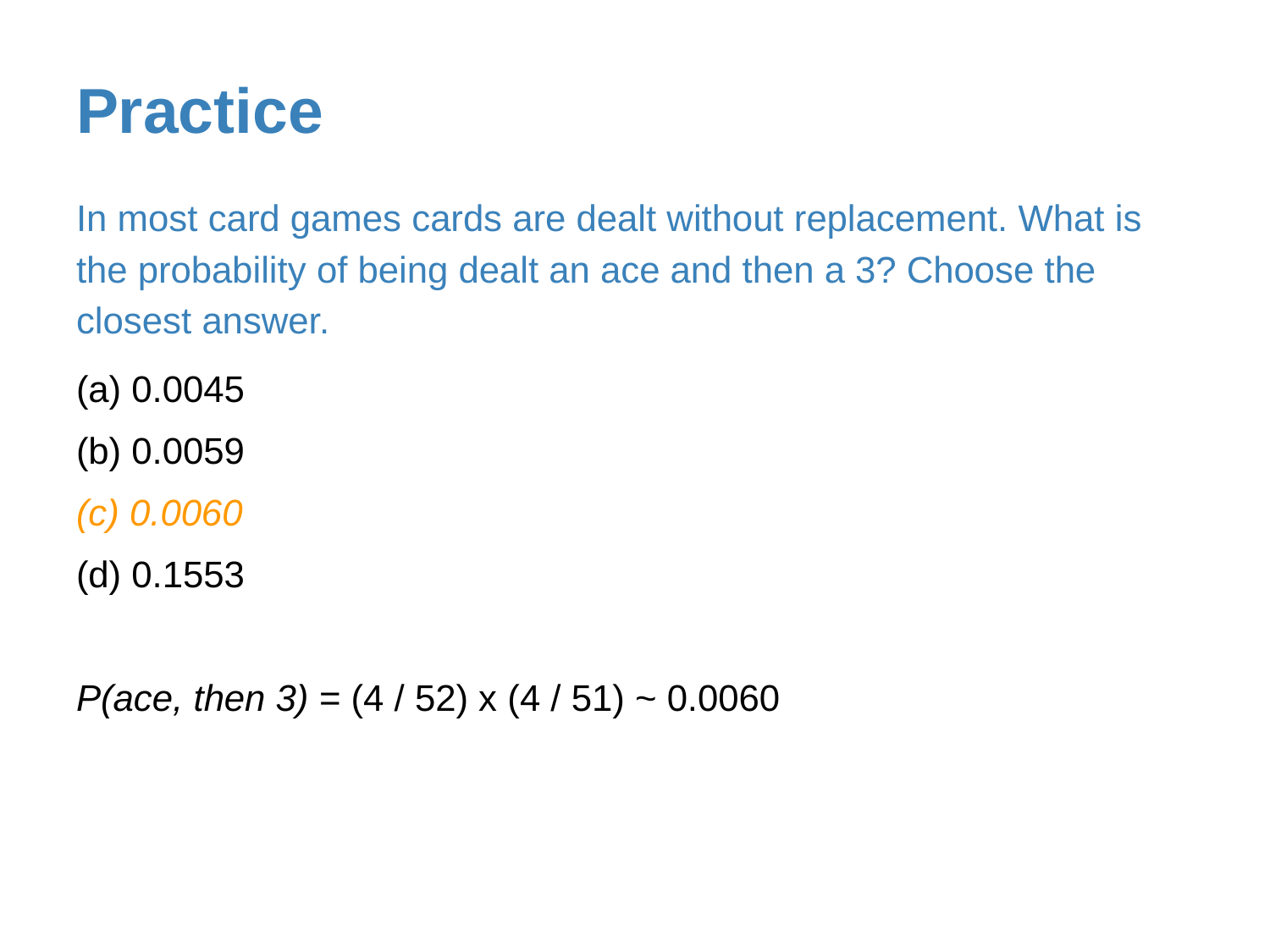

# Practice
In most card games cards are dealt without replacement. What is the probability of being dealt an ace and then a 3? Choose the closest answer.
(a) 0.0045
(b) 0.0059
(c) 0.0060
(d) 0.1553

P(ace, then 3) = (4 / 52) x (4 / 51) ~ 0.0060